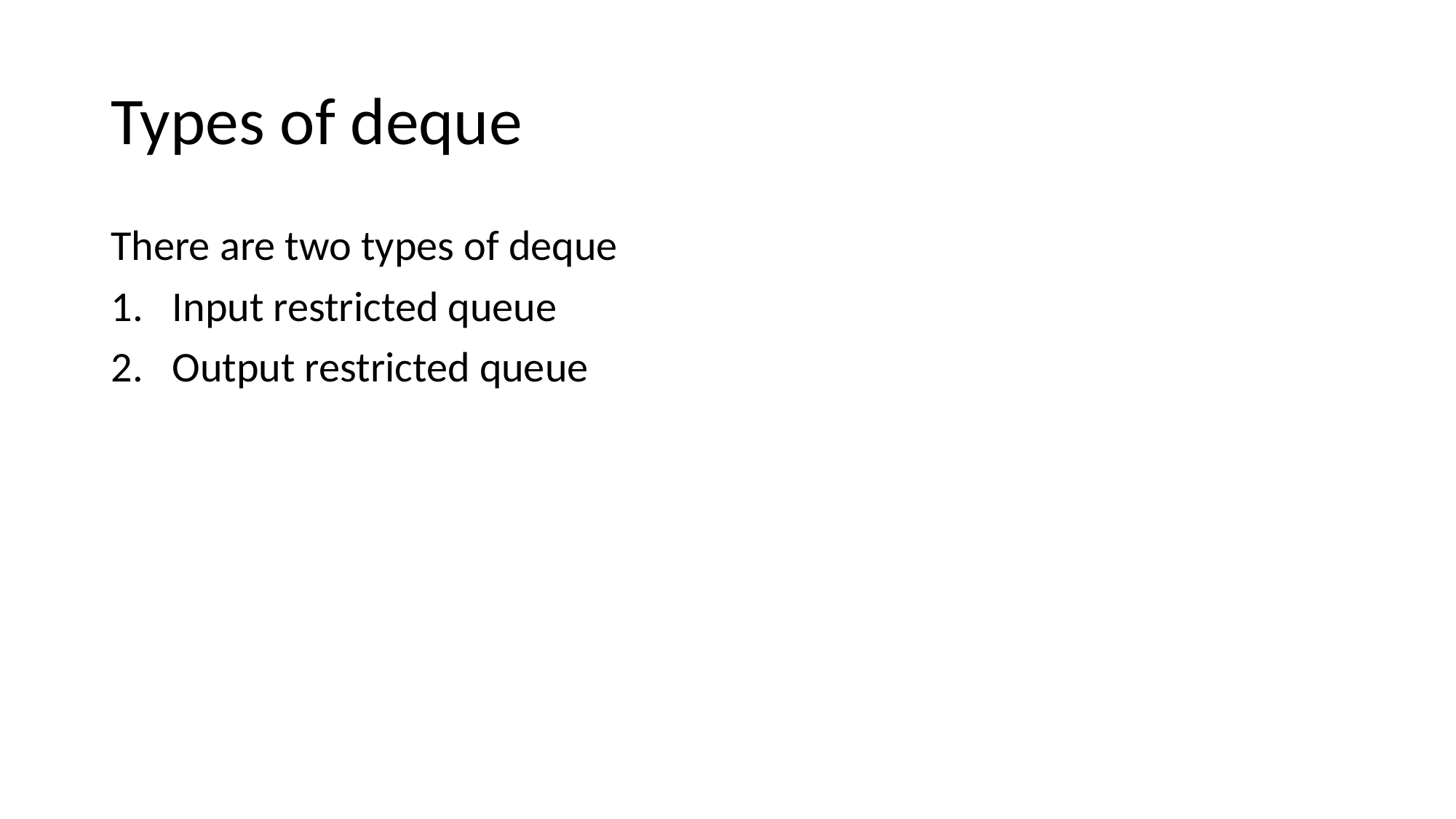

# Types of deque
There are two types of deque
Input restricted queue
Output restricted queue